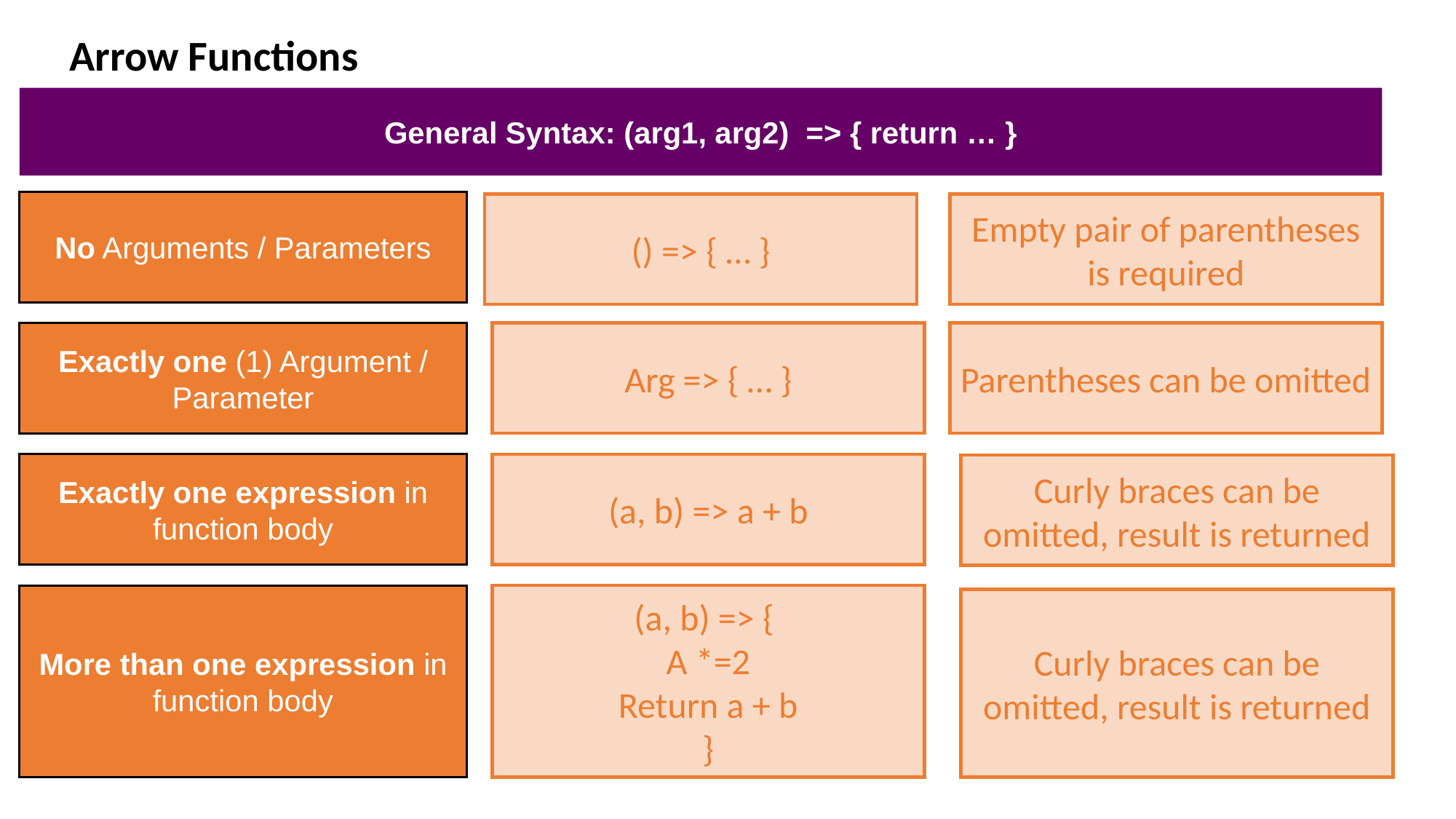

Arrow Functions
General Syntax: (arg1, arg2)  => { return … }
No Arguments / Parameters
() => { … }
Empty pair of parentheses is required
Arg => { … }
Parentheses can be omitted
Exactly one (1) Argument / Parameter
Exactly one expression in function body
(a, b) => a + b
Curly braces can be omitted, result is returned
More than one expression in function body
(a, b) => {
A *=2
Return a + b
}
Curly braces can be omitted, result is returned